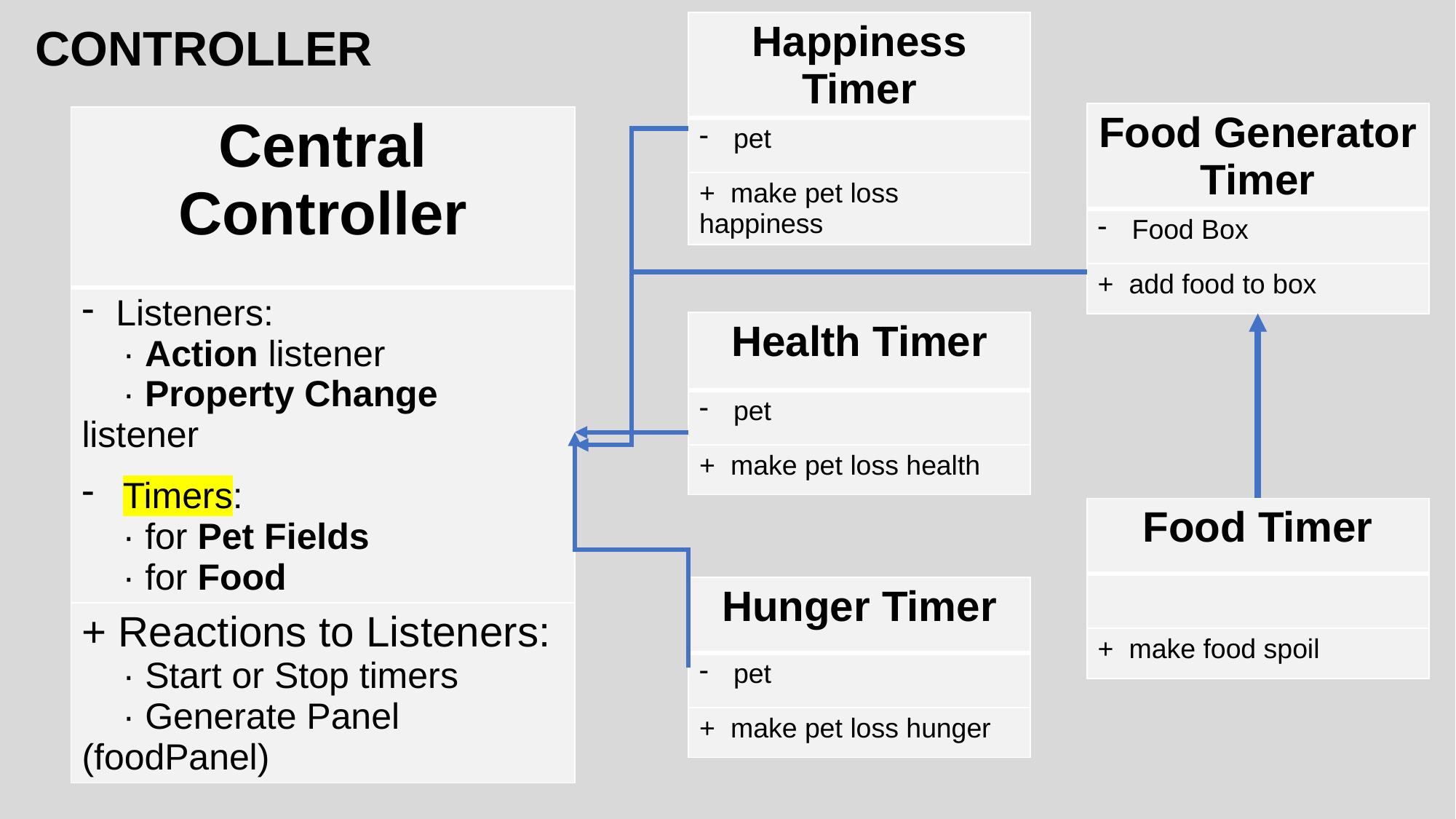

CONTROLLER
| Happiness Timer |
| --- |
| pet |
| + make pet loss happiness |
| Food Generator Timer |
| --- |
| Food Box |
| + add food to box |
| Central Controller |
| --- |
| Listeners: · Action listener · Property Change listener Timers: · for Pet Fields · for Food |
| + Reactions to Listeners: · Start or Stop timers · Generate Panel (foodPanel) |
| Health Timer |
| --- |
| pet |
| + make pet loss health |
| Food Timer |
| --- |
|  |
| + make food spoil |
| Hunger Timer |
| --- |
| pet |
| + make pet loss hunger |